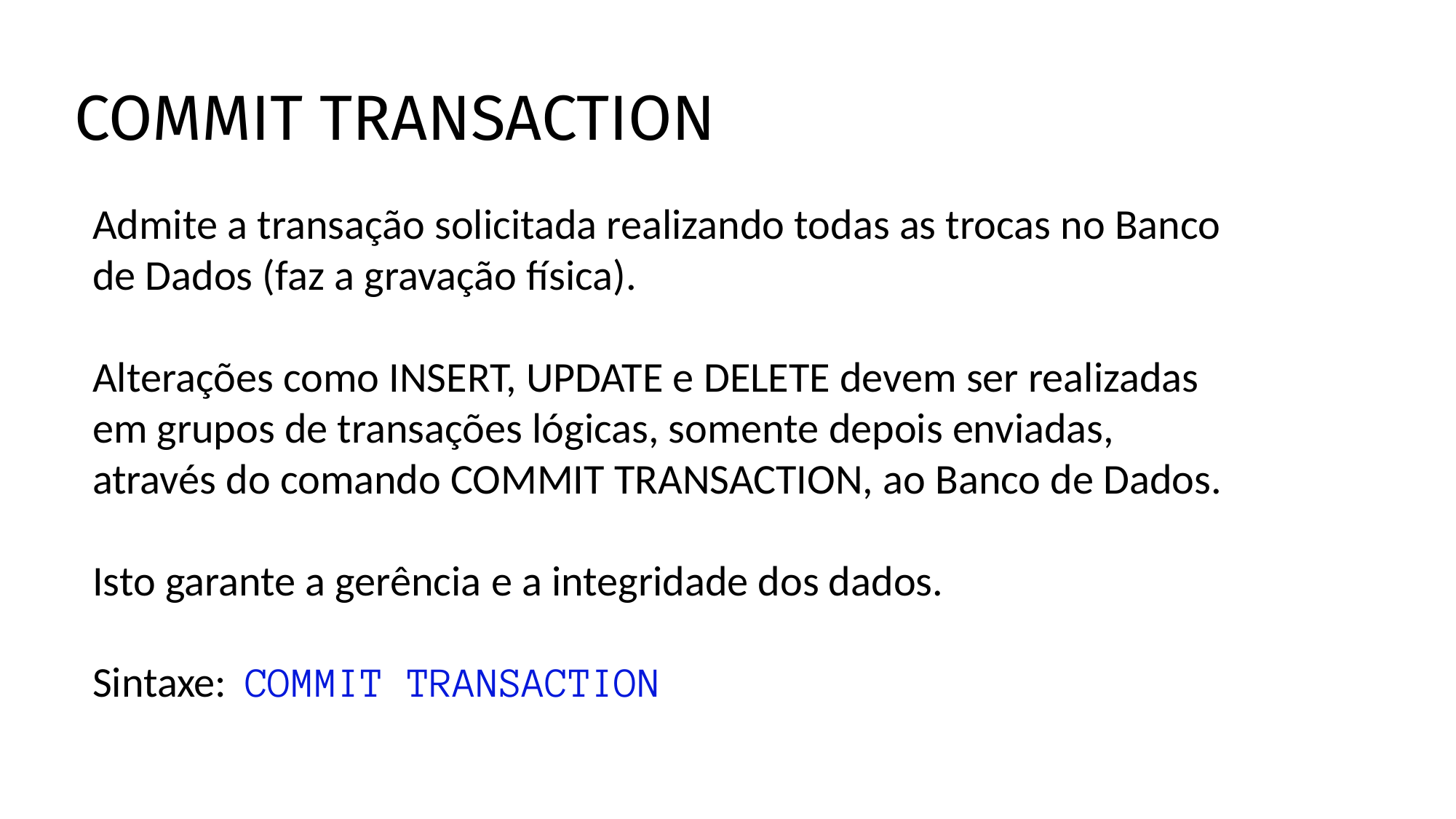

COMMIT TRANSACTION
Admite a transação solicitada realizando todas as trocas no Banco de Dados (faz a gravação física).

Alterações como INSERT, UPDATE e DELETE devem ser realizadas em grupos de transações lógicas, somente depois enviadas,  através do comando COMMIT TRANSACTION, ao Banco de Dados.

Isto garante a gerência e a integridade dos dados.

Sintaxe:  COMMIT TRANSACTION